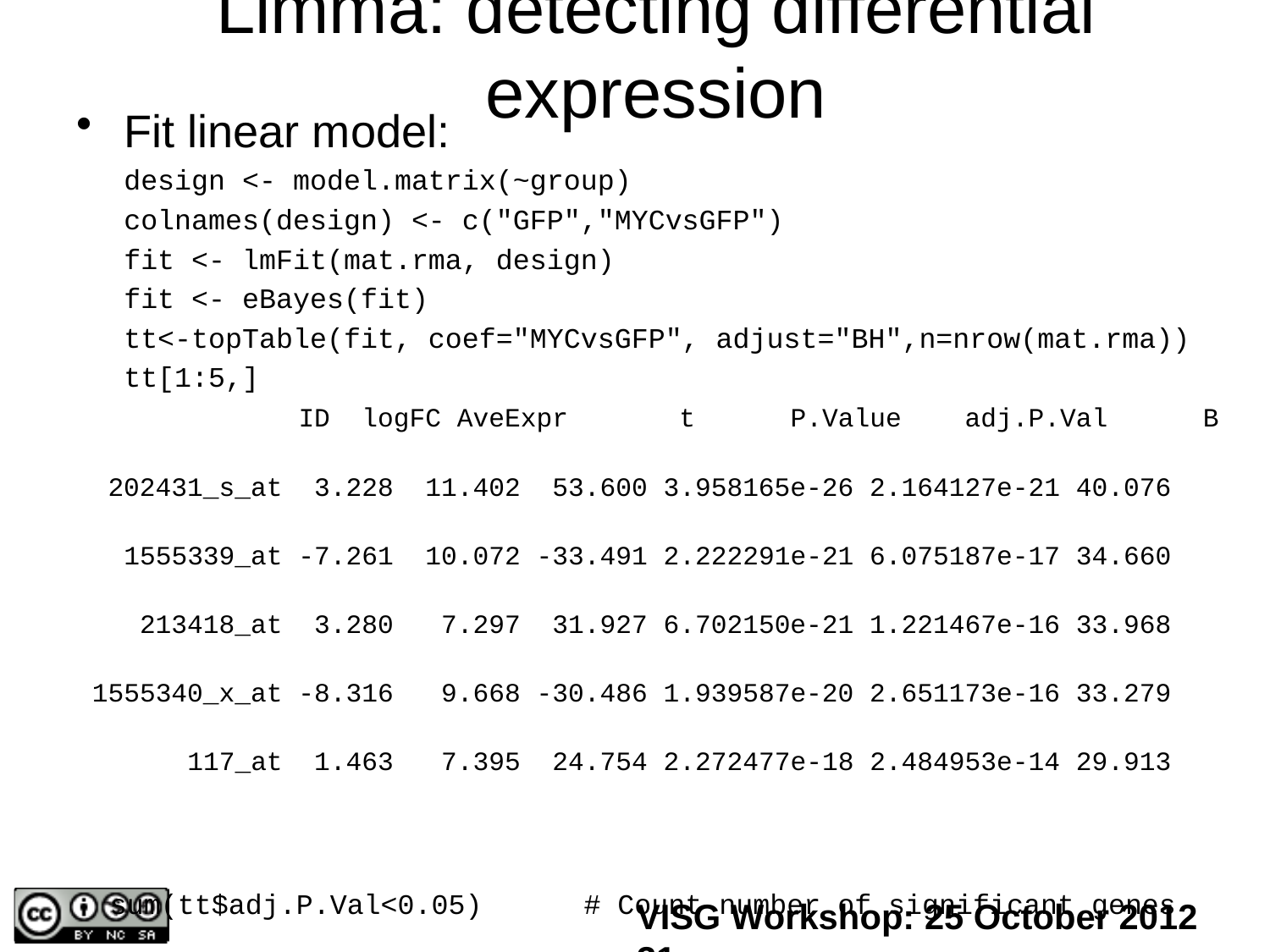

# Limma: detecting differential expression
Fit linear model:
	design <- model.matrix(~group)
	colnames(design) <- c("GFP","MYCvsGFP")
	fit <- lmFit(mat.rma, design)
	fit <- eBayes(fit)
	tt<-topTable(fit, coef="MYCvsGFP", adjust="BH",n=nrow(mat.rma))
	tt[1:5,]
	 	   ID  logFC AveExpr       t      P.Value    adj.P.Val      B
  202431_s_at  3.228  11.402  53.600 3.958165e-26 2.164127e-21 40.076
   1555339_at -7.261  10.072 -33.491 2.222291e-21 6.075187e-17 34.660
    213418_at  3.280   7.297  31.927 6.702150e-21 1.221467e-16 33.968
 1555340_x_at -8.316   9.668 -30.486 1.939587e-20 2.651173e-16 33.279
       117_at  1.463   7.395  24.754 2.272477e-18 2.484953e-14 29.913

  sum(tt$adj.P.Val<0.05)      # Count number of significant genes
    7282
7282 “genes” found to be differentially expressed using default FDR criterion.